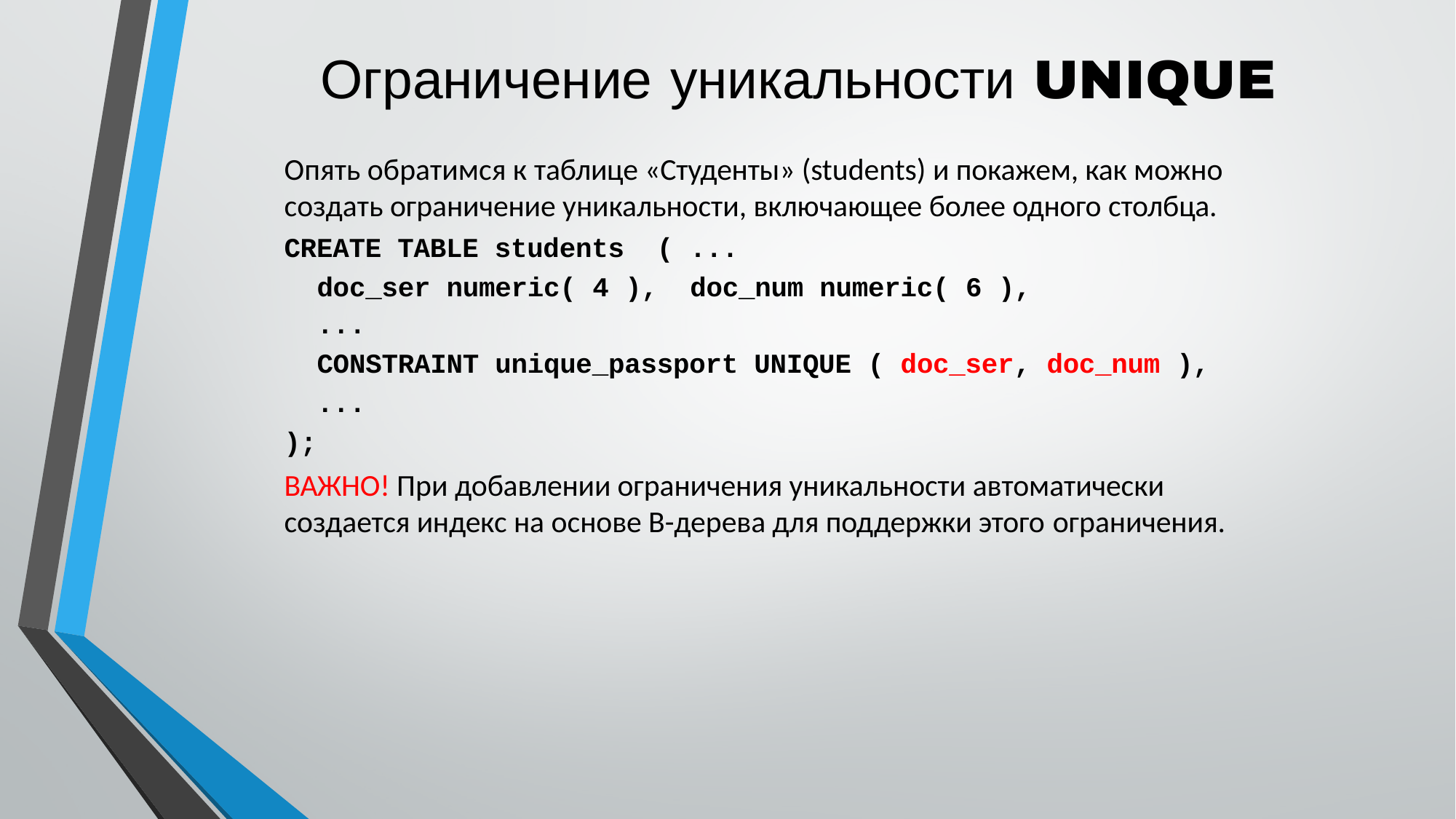

# Ограничение уникальности UNIQUE
Опять обратимся к таблице «Студенты» (students) и покажем, как можно  создать ограничение уникальности, включающее более одного столбца.
CREATE TABLE students  ( ...
doc_ser numeric( 4 ),  doc_num numeric( 6 ),
...
CONSTRAINT unique_passport UNIQUE ( doc_ser, doc_num ),
...
);
ВАЖНО! При добавлении ограничения уникальности автоматически
создается индекс на основе B-дерева для поддержки этого ограничения.